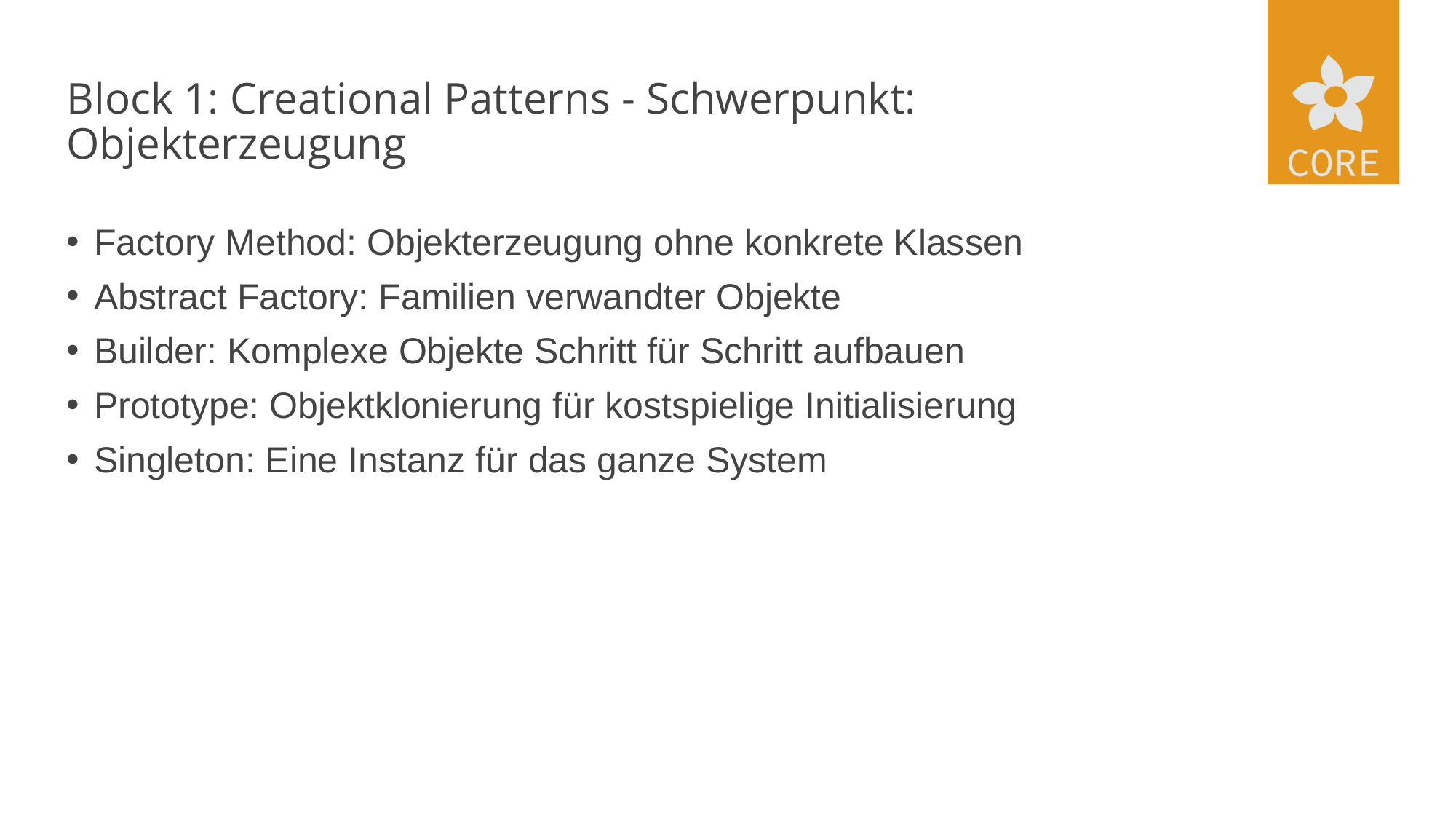

# Block 1: Creational Patterns - Schwerpunkt: Objekterzeugung
Factory Method: Objekterzeugung ohne konkrete Klassen
Abstract Factory: Familien verwandter Objekte
Builder: Komplexe Objekte Schritt für Schritt aufbauen
Prototype: Objektklonierung für kostspielige Initialisierung
Singleton: Eine Instanz für das ganze System